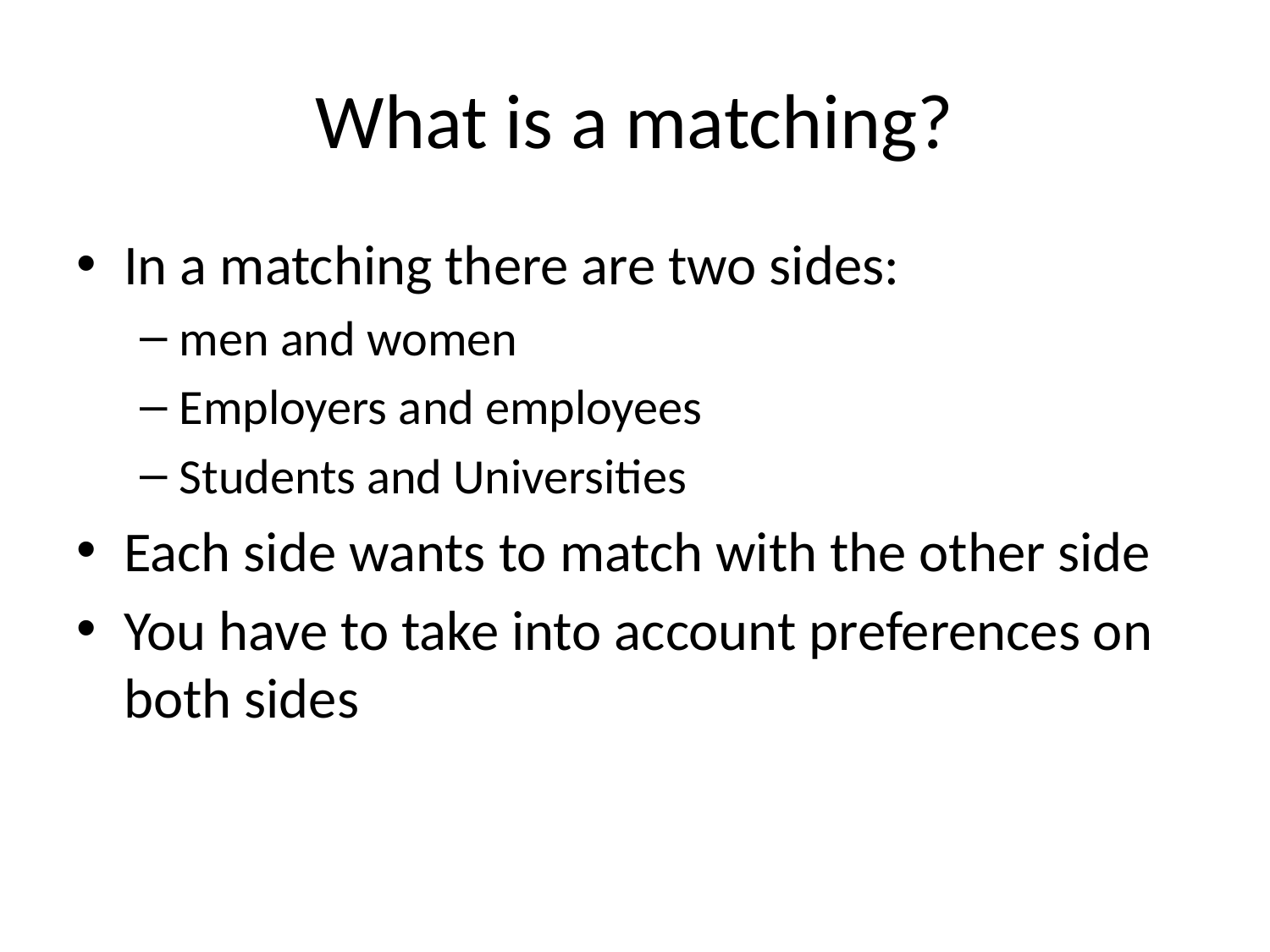

# What is a matching?
In a matching there are two sides:
men and women
Employers and employees
Students and Universities
Each side wants to match with the other side
You have to take into account preferences on both sides